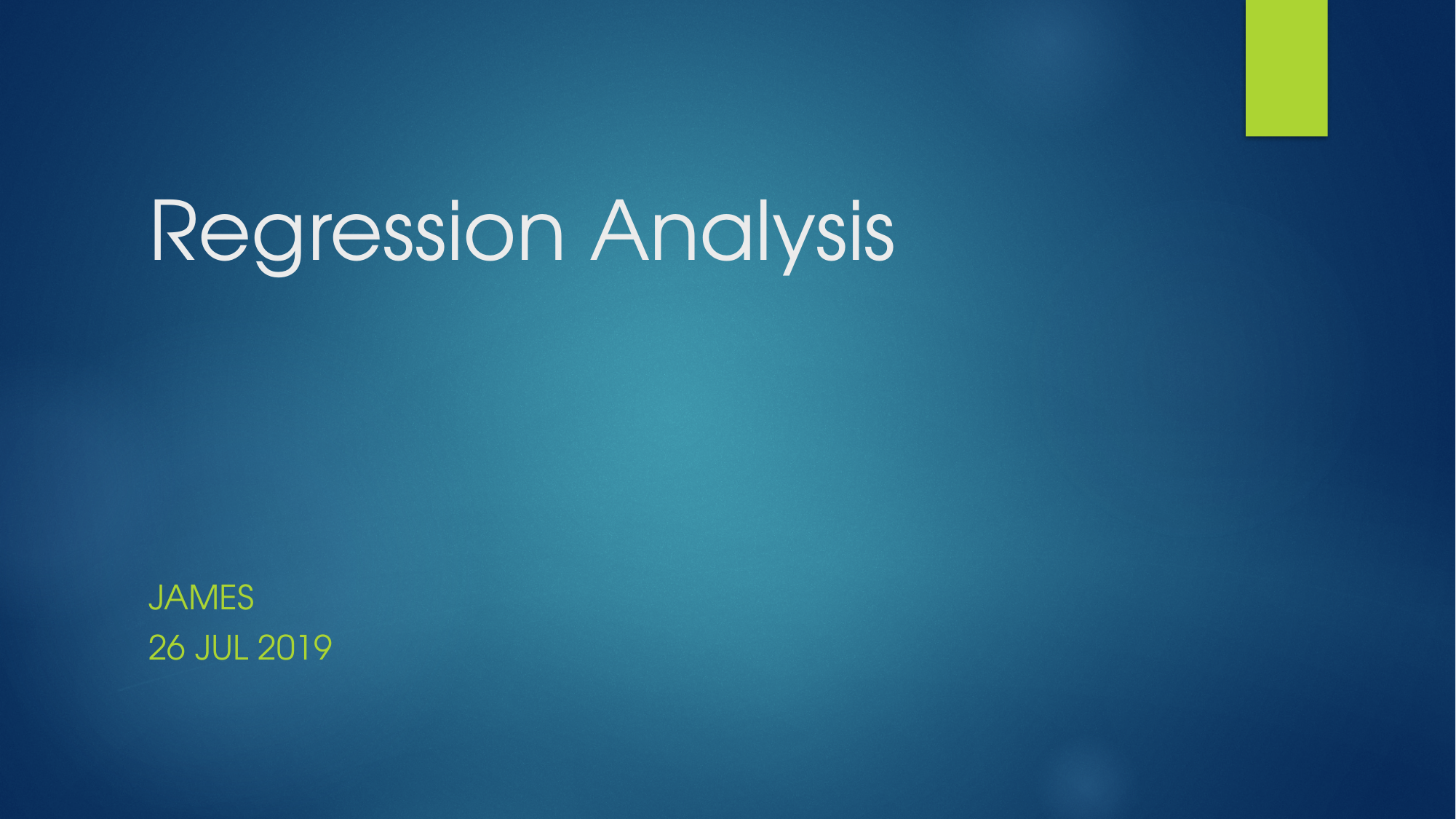

# Regression Analysis
James
26 Jul 2019